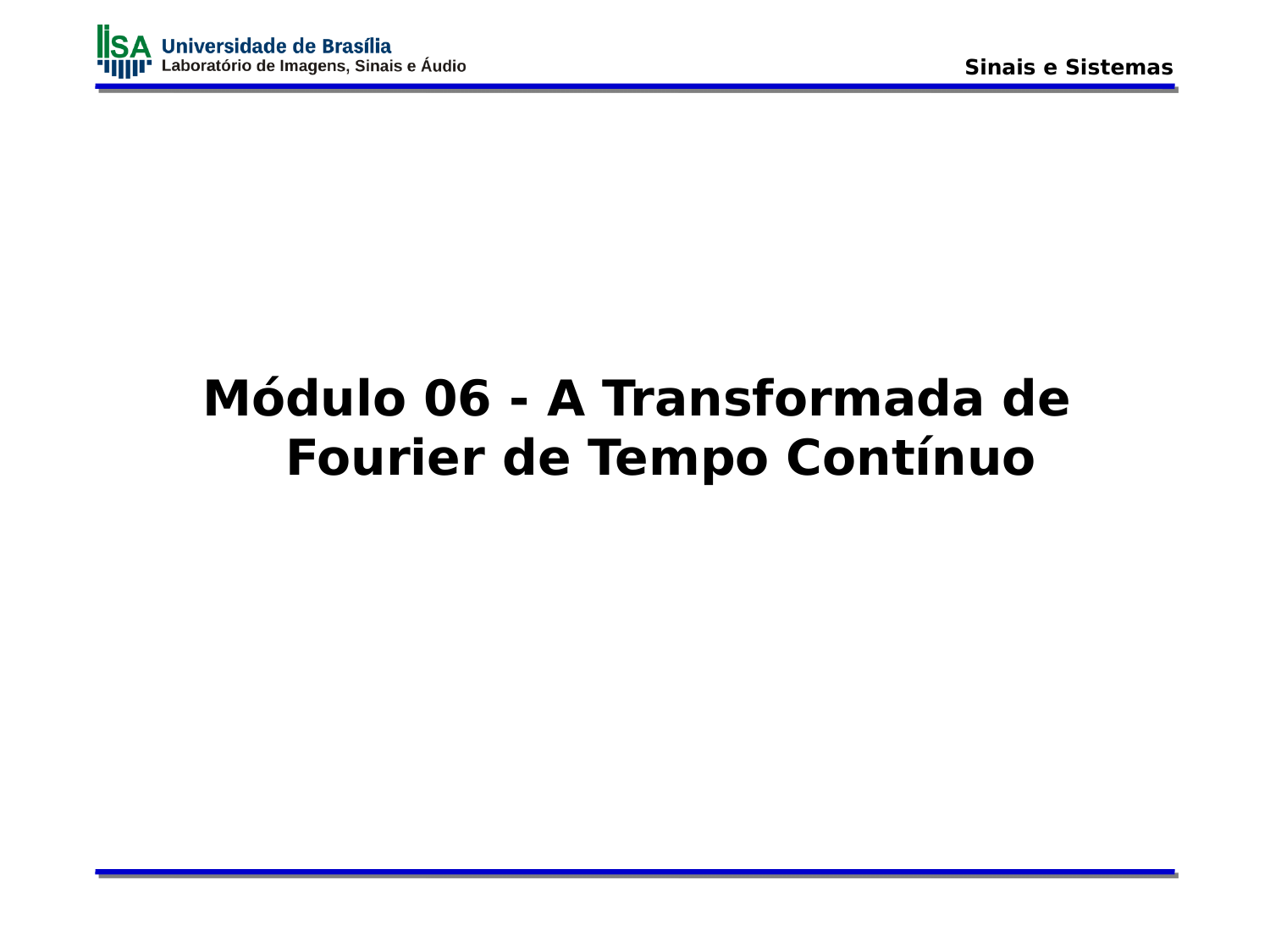

Módulo 06 - A Transformada de Fourier de Tempo Contínuo